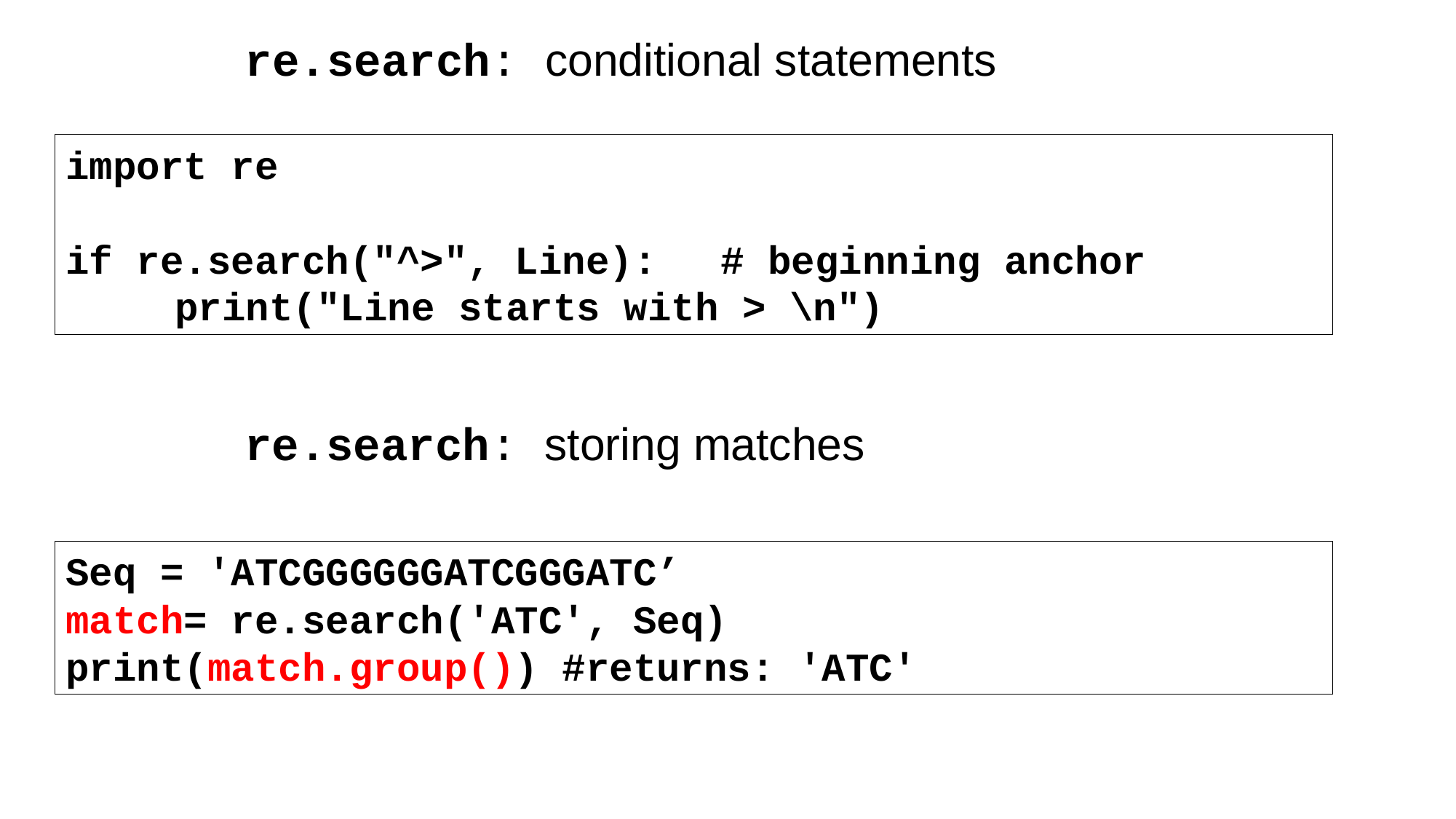

re.search: conditional statements
import re

if re.search("^>", Line):	# beginning anchor
	print("Line starts with > \n")
re.search: storing matches
Seq = 'ATCGGGGGGATCGGGATC’
match= re.search('ATC', Seq)
print(match.group()) #returns: 'ATC'